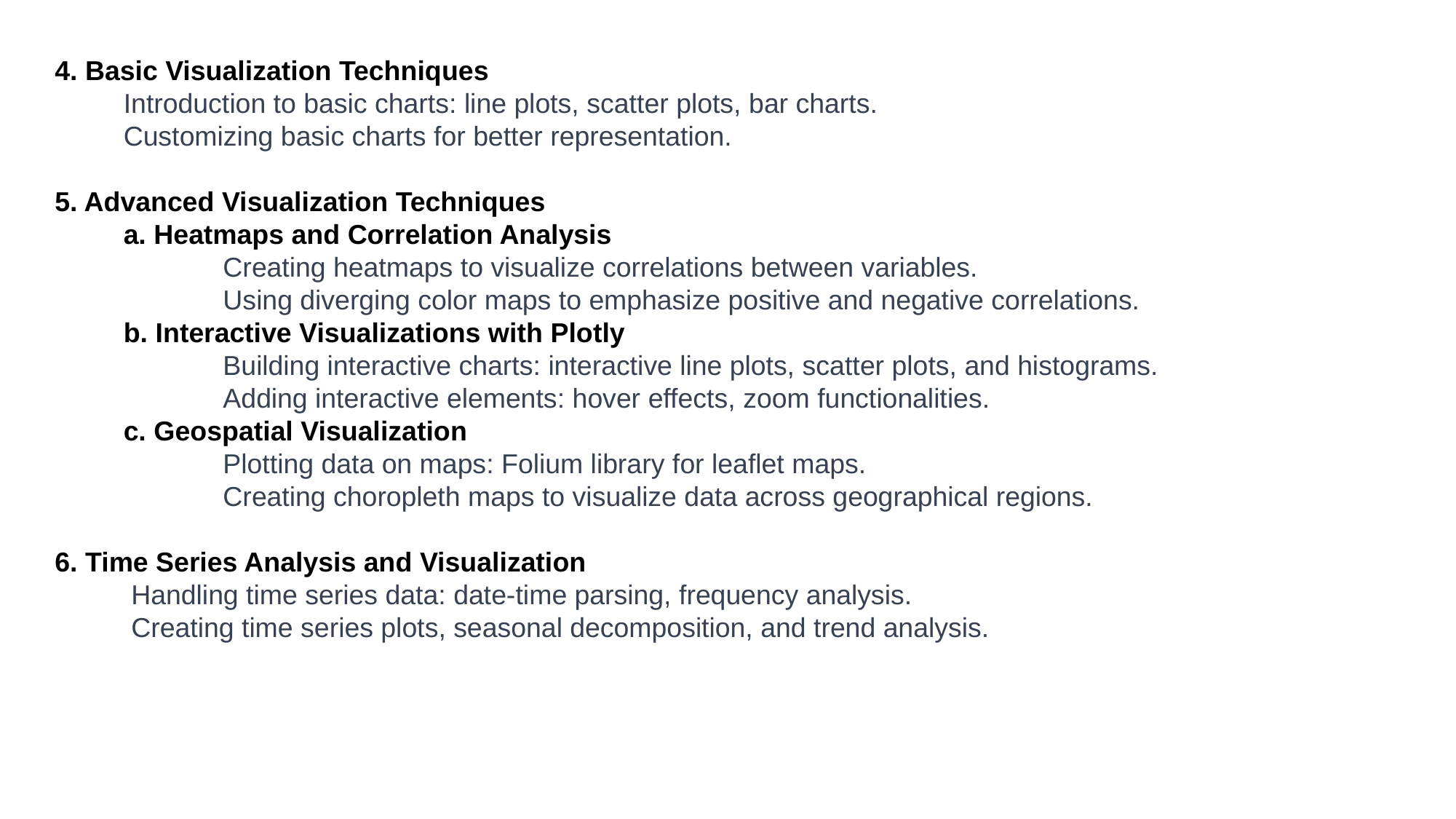

4. Basic Visualization Techniques
         Introduction to basic charts: line plots, scatter plots, bar charts.
         Customizing basic charts for better representation.

5. Advanced Visualization Techniques
         a. Heatmaps and Correlation Analysis
                      Creating heatmaps to visualize correlations between variables.
                      Using diverging color maps to emphasize positive and negative correlations.
         b. Interactive Visualizations with Plotly
                      Building interactive charts: interactive line plots, scatter plots, and histograms.
                      Adding interactive elements: hover effects, zoom functionalities.
         c. Geospatial Visualization
                      Plotting data on maps: Folium library for leaflet maps.
                      Creating choropleth maps to visualize data across geographical regions.

6. Time Series Analysis and Visualization
          Handling time series data: date-time parsing, frequency analysis.
          Creating time series plots, seasonal decomposition, and trend analysis.